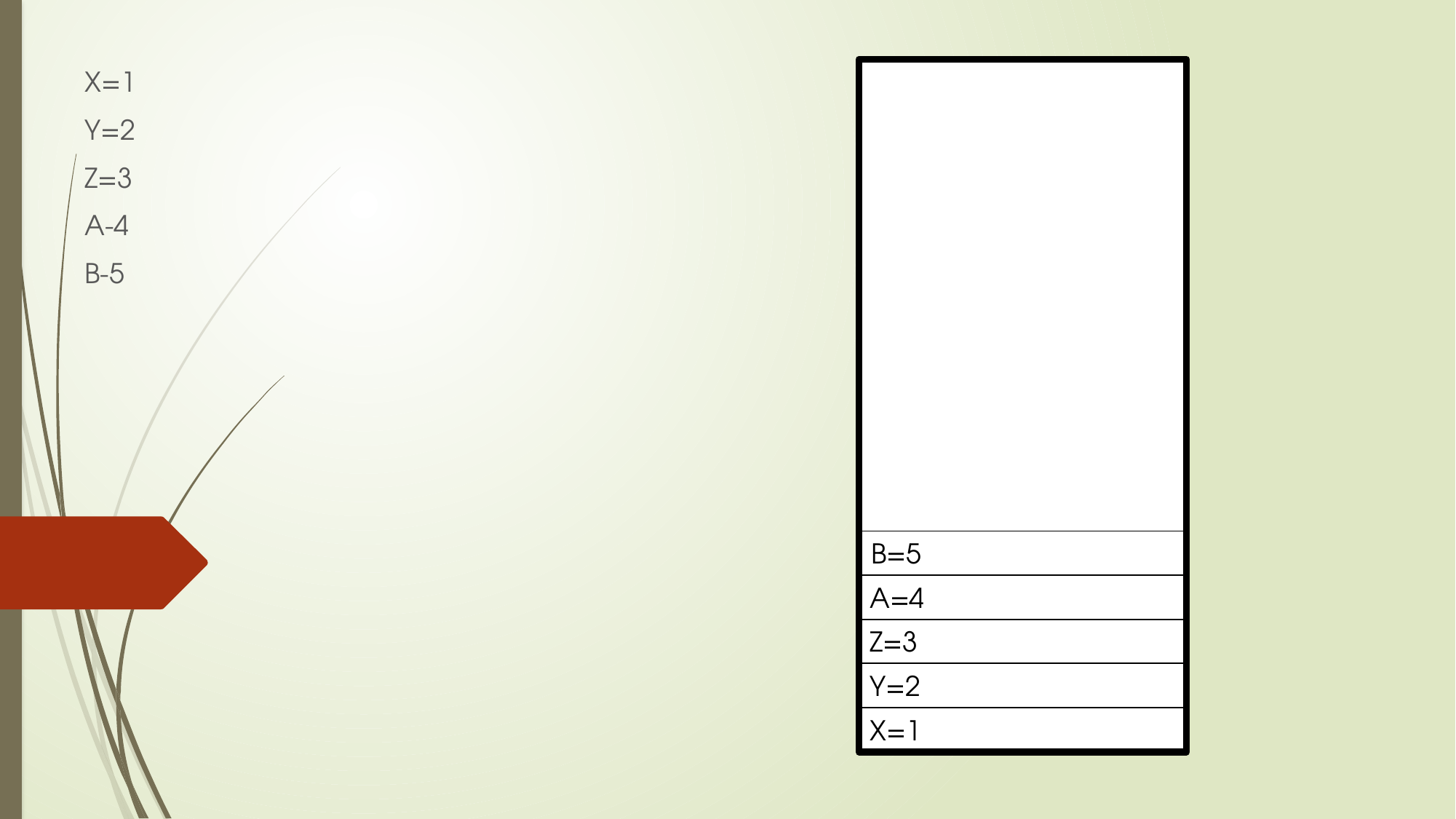

X=1
Y=2
Z=3
A-4
B-5

B=5
A=4
Z=3
Y=2
X=1